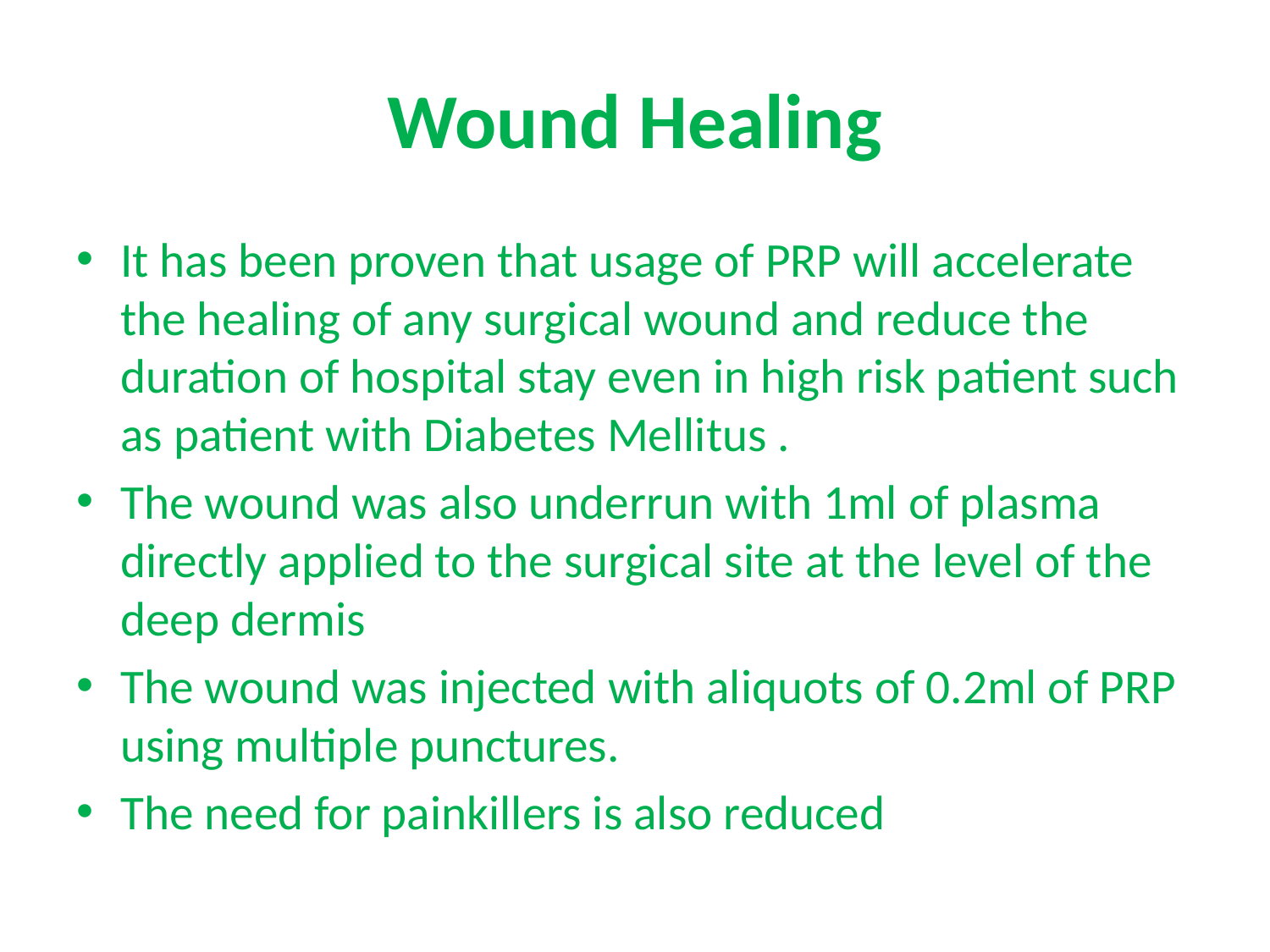

# Wound Healing
It has been proven that usage of PRP will accelerate the healing of any surgical wound and reduce the duration of hospital stay even in high risk patient such as patient with Diabetes Mellitus .
The wound was also underrun with 1ml of plasma directly applied to the surgical site at the level of the deep dermis
The wound was injected with aliquots of 0.2ml of PRP using multiple punctures.
The need for painkillers is also reduced